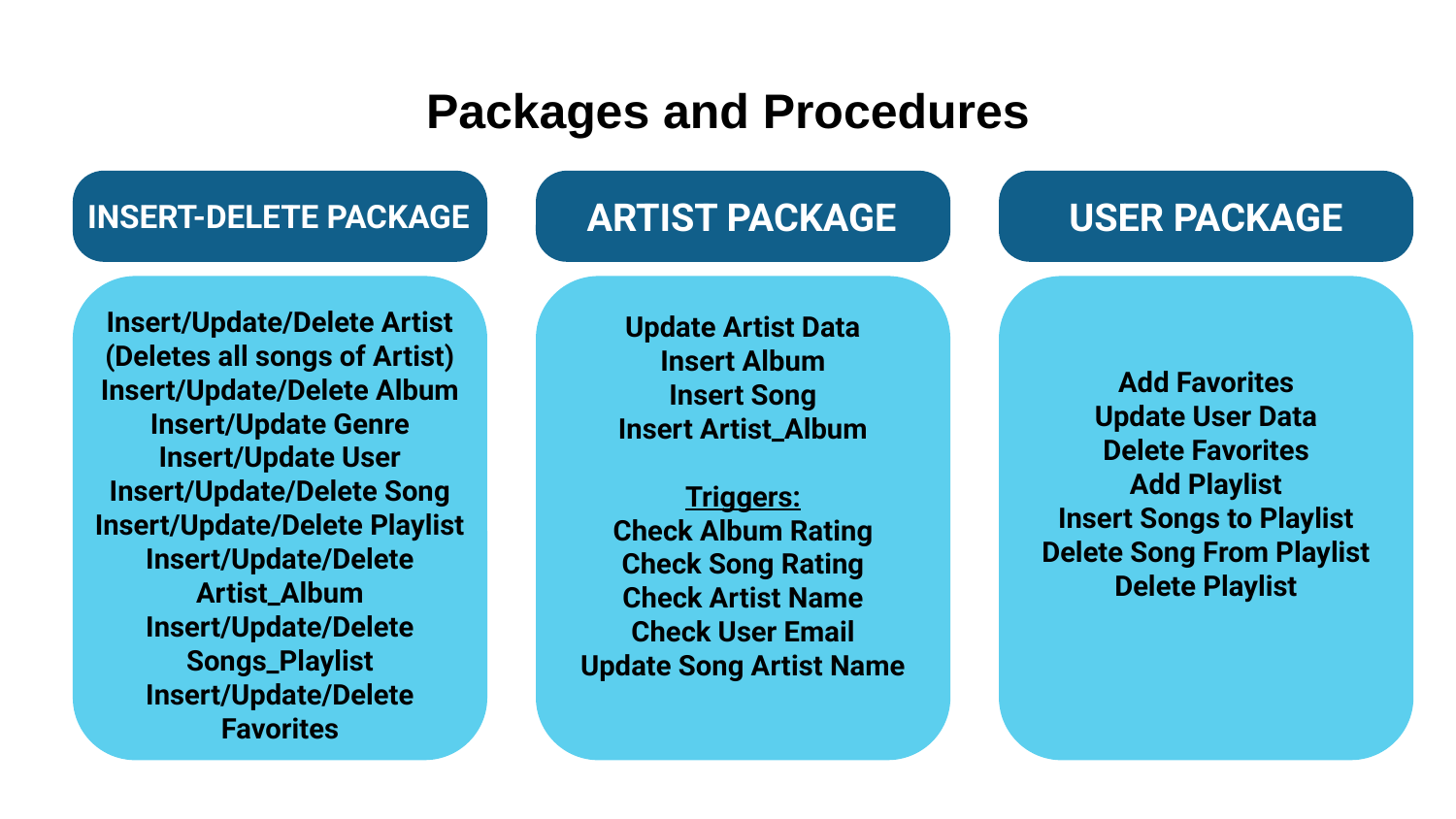

# Packages and Procedures

ARTIST PACKAGE
USER PACKAGE
INSERT-DELETE PACKAGE

Insert/Update/Delete Artist (Deletes all songs of Artist)
Insert/Update/Delete Album
Insert/Update Genre
Insert/Update User
Insert/Update/Delete Song
Insert/Update/Delete Playlist
Insert/Update/Delete Artist_Album
Insert/Update/Delete Songs_Playlist
Insert/Update/Delete Favorites
Update Artist Data
Insert Album
Insert Song
Insert Artist_Album

Triggers:
Check Album Rating
Check Song Rating
Check Artist Name
Check User Email
Update Song Artist Name
Add Favorites
Update User Data
Delete Favorites
Add Playlist
Insert Songs to Playlist
Delete Song From Playlist
Delete Playlist